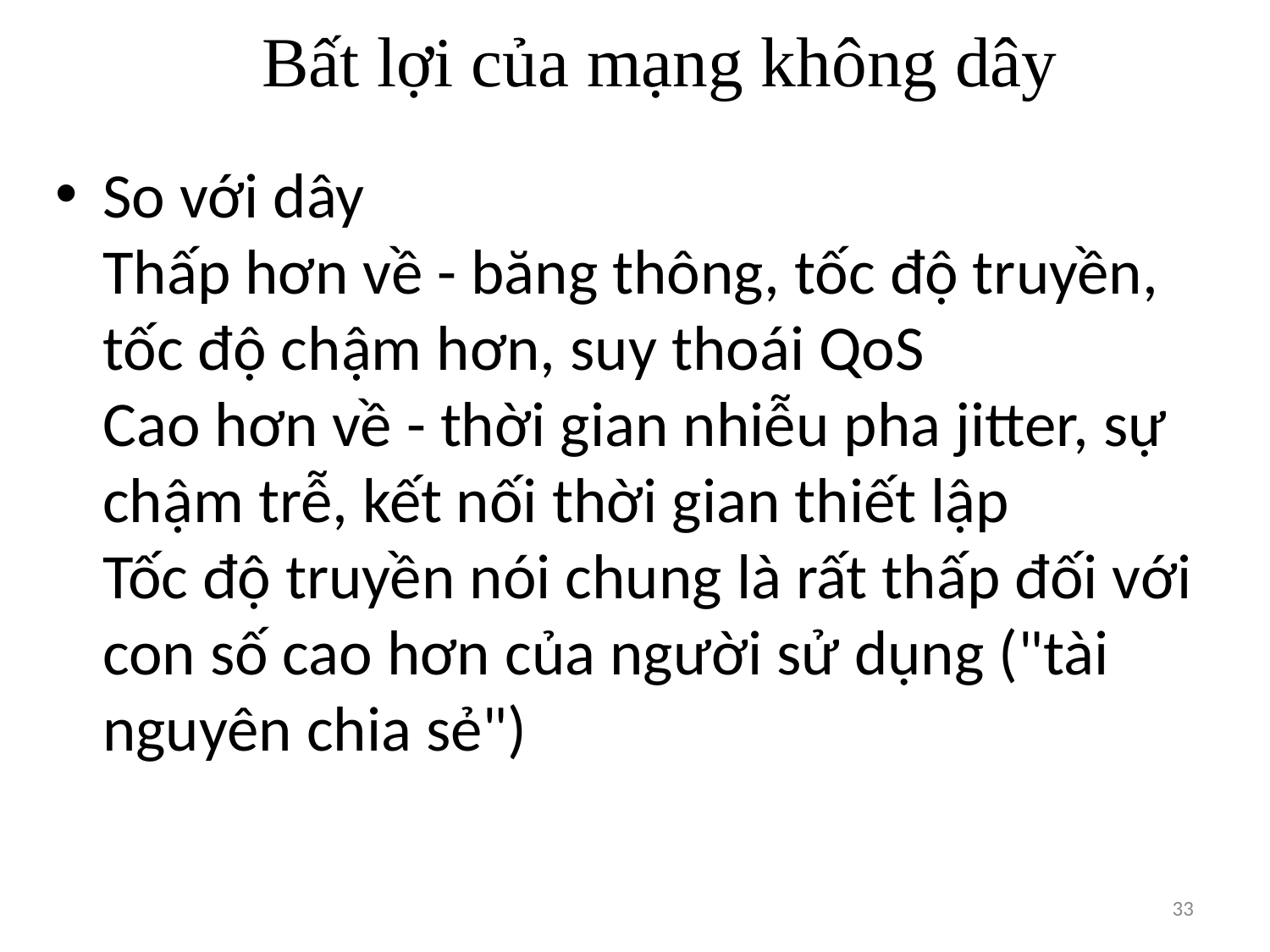

# Bất lợi của mạng không dây
So với dây
Thấp hơn về - băng thông, tốc độ truyền, tốc độ chậm hơn, suy thoái QoS
Cao hơn về - thời gian nhiễu pha jitter, sự chậm trễ, kết nối thời gian thiết lập
Tốc độ truyền nói chung là rất thấp đối với con số cao hơn của người sử dụng ("tài nguyên chia sẻ")
33